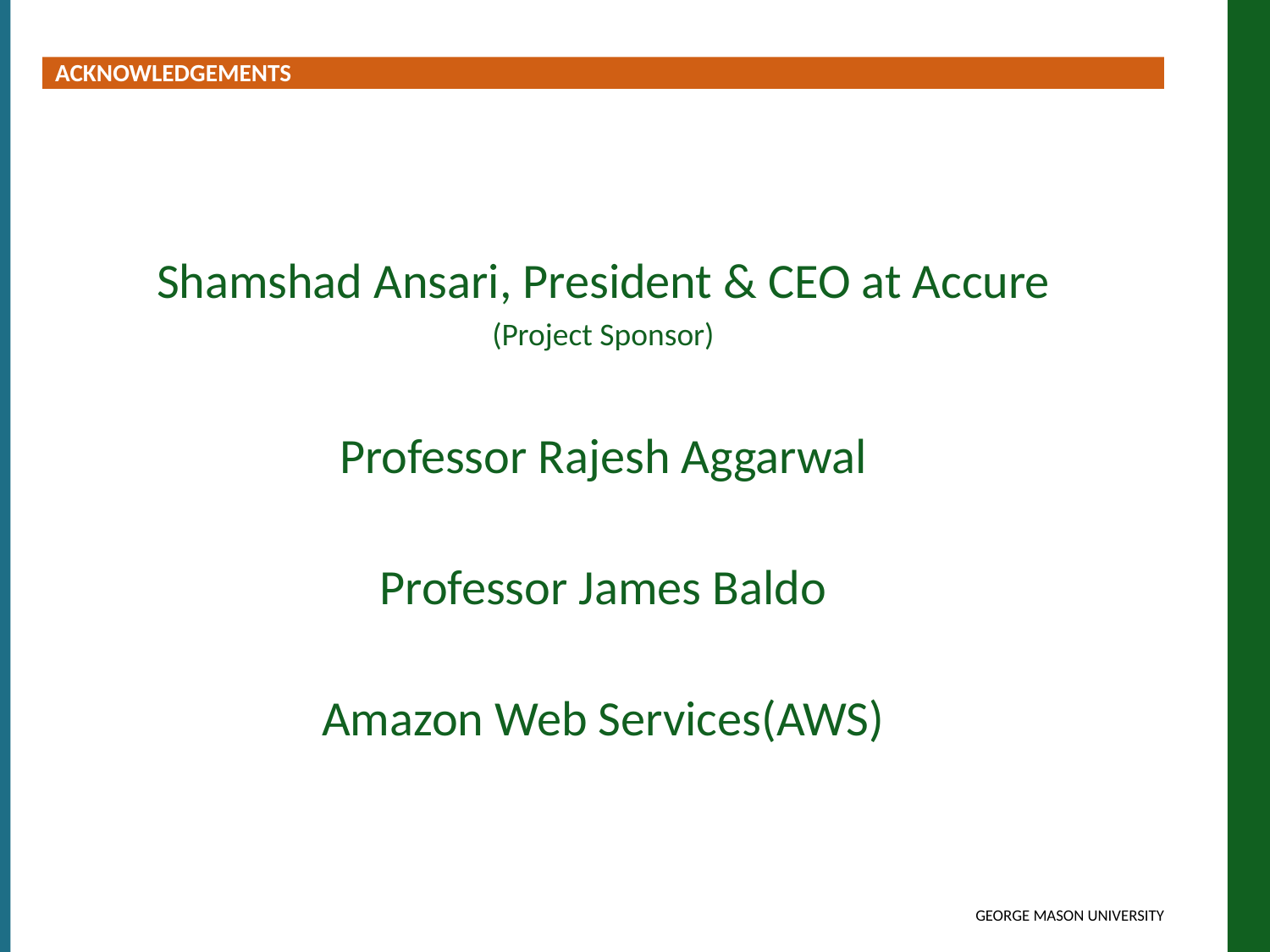

ACKNOWLEDGEMENTS
Shamshad Ansari, President & CEO at Accure
(Project Sponsor)

Professor Rajesh Aggarwal

Professor James Baldo

Amazon Web Services(AWS)